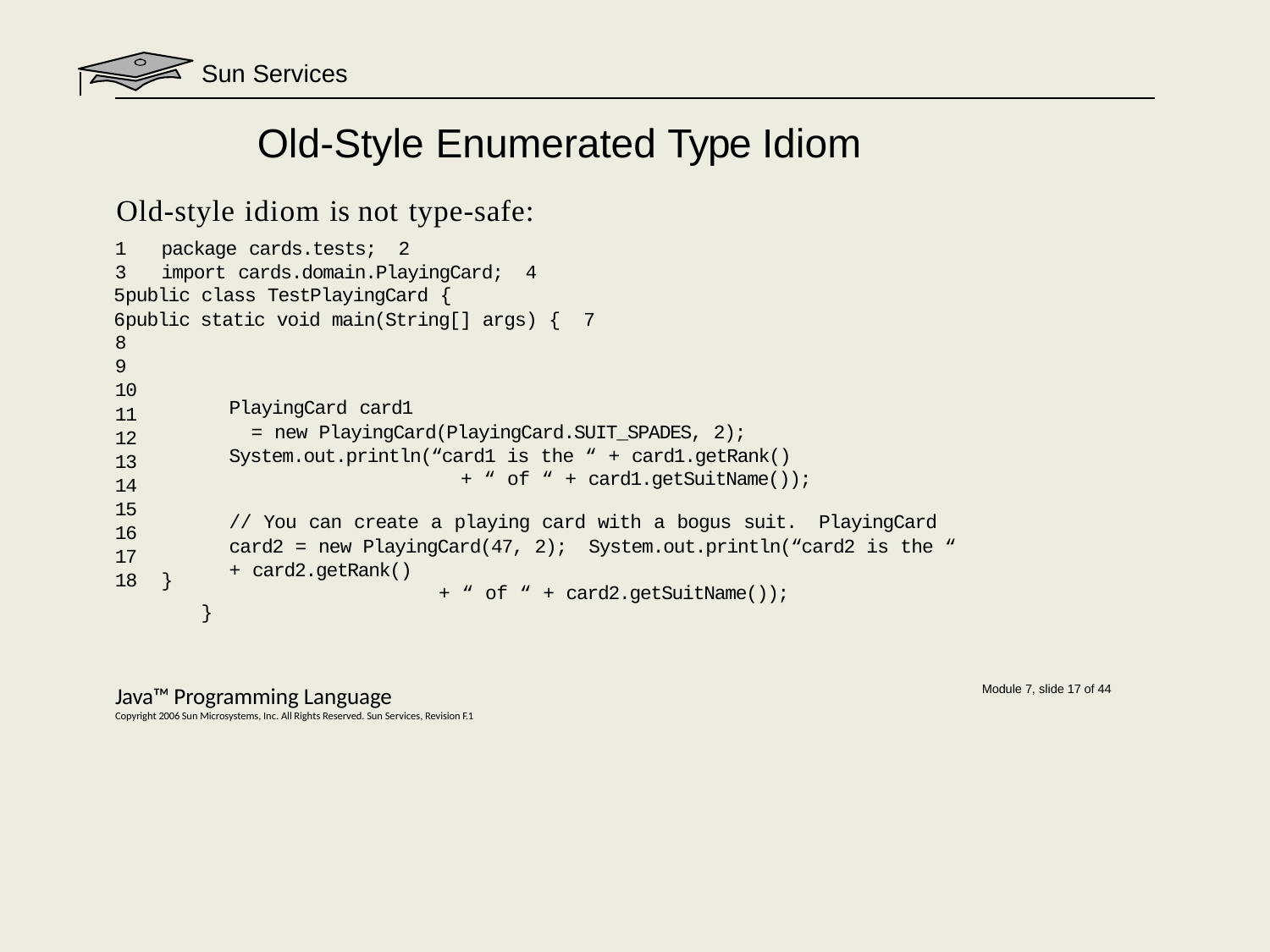

Sun Services

# Old-Style Enumerated Type Idiom
Old-style idiom is not type-safe:
1	package cards.tests;  2
3	import cards.domain.PlayingCard;  4
public class TestPlayingCard {
public static void main(String[] args) {  7
8
9
10
11
12
13
14
15
16
17
18	}
PlayingCard card1
= new PlayingCard(PlayingCard.SUIT_SPADES, 2);  System.out.println(“card1 is the “ + card1.getRank()
+ “ of “ + card1.getSuitName());
// You can create a playing card with a bogus suit.  PlayingCard card2 = new PlayingCard(47, 2);  System.out.println(“card2 is the “ + card2.getRank()
+ “ of “ + card2.getSuitName());
}
Java™ Programming Language
Copyright 2006 Sun Microsystems, Inc. All Rights Reserved. Sun Services, Revision F.1
Module 7, slide 17 of 44